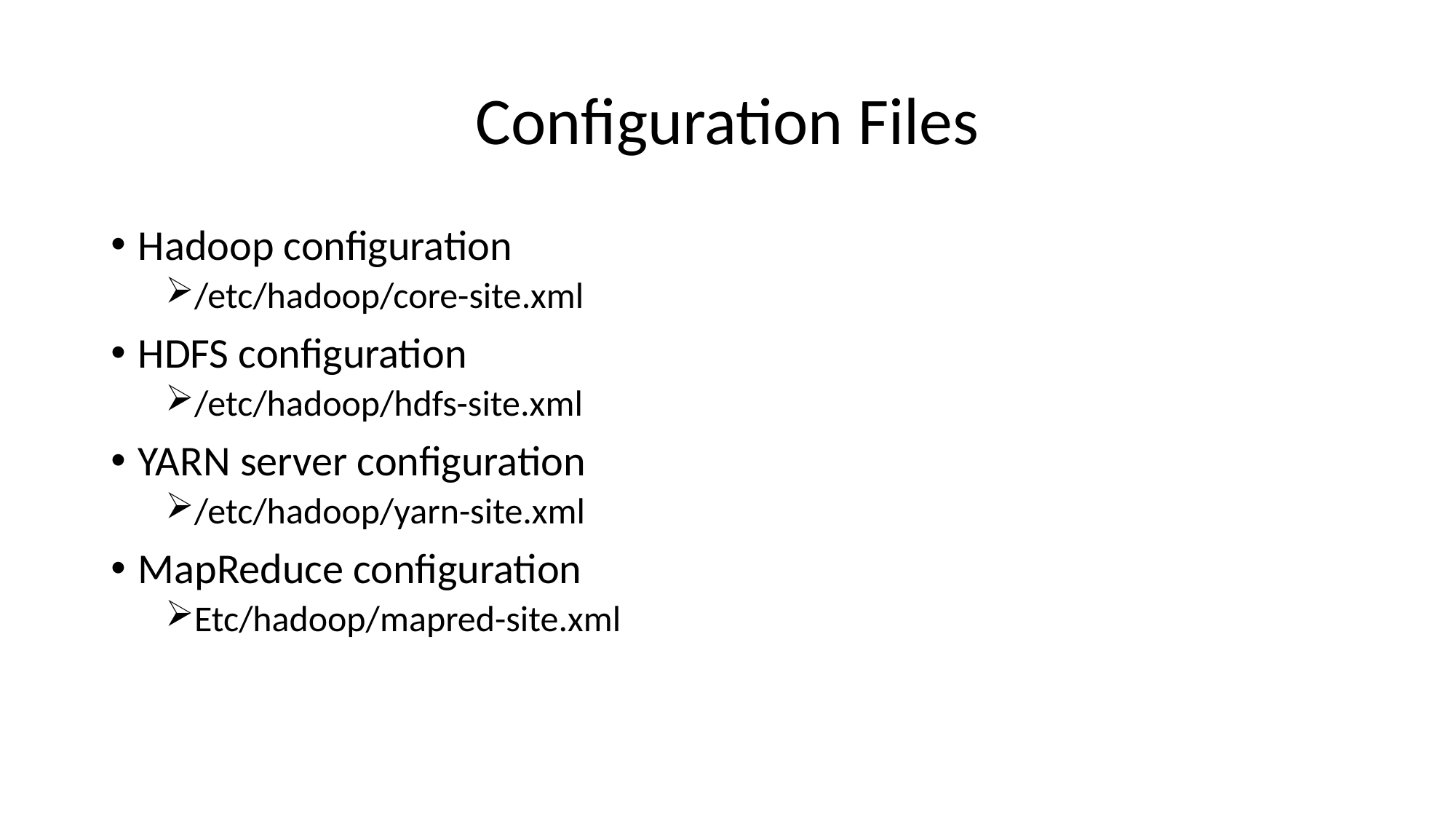

# Configuration Files
Hadoop configuration
/etc/hadoop/core-site.xml
HDFS configuration
/etc/hadoop/hdfs-site.xml
YARN server configuration
/etc/hadoop/yarn-site.xml
MapReduce configuration
Etc/hadoop/mapred-site.xml